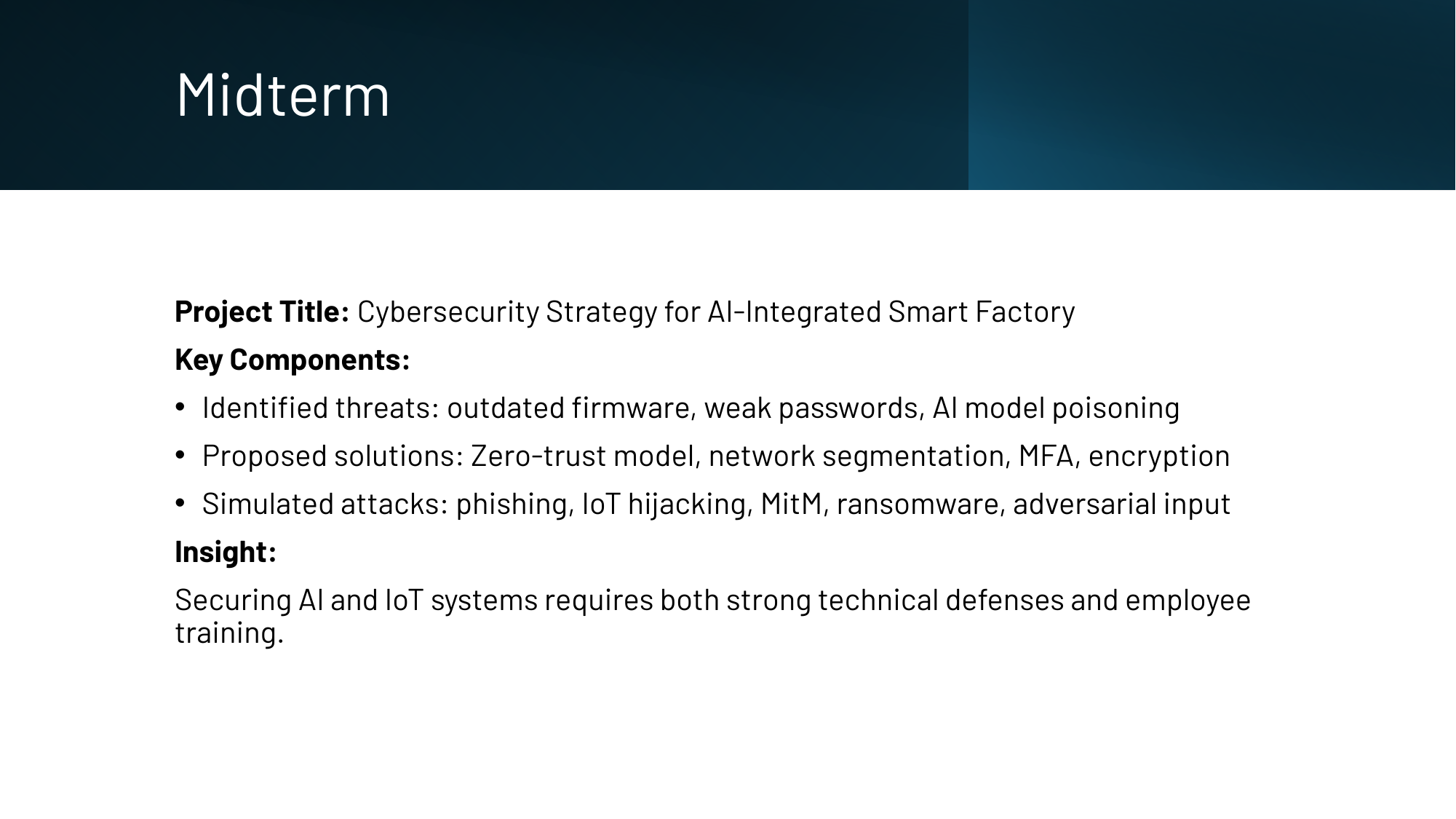

# Midterm
Project Title: Cybersecurity Strategy for AI-Integrated Smart Factory
Key Components:
Identified threats: outdated firmware, weak passwords, AI model poisoning
Proposed solutions: Zero-trust model, network segmentation, MFA, encryption
Simulated attacks: phishing, IoT hijacking, MitM, ransomware, adversarial input
Insight:
Securing AI and IoT systems requires both strong technical defenses and employee training.